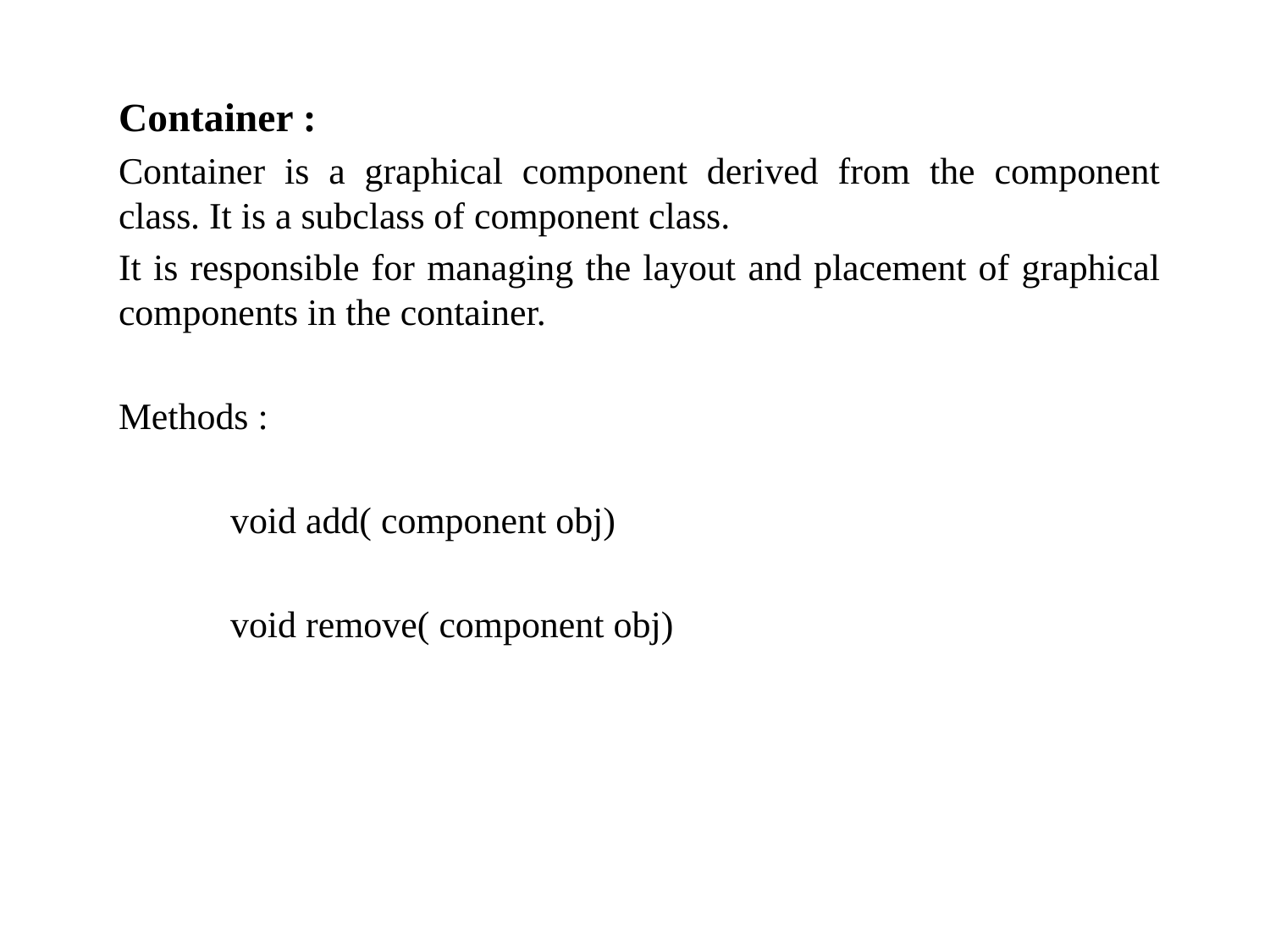

Container :
Container is a graphical component derived from the component class. It is a subclass of component class.
It is responsible for managing the layout and placement of graphical components in the container.

Methods :

	void add( component obj)

	void remove( component obj)